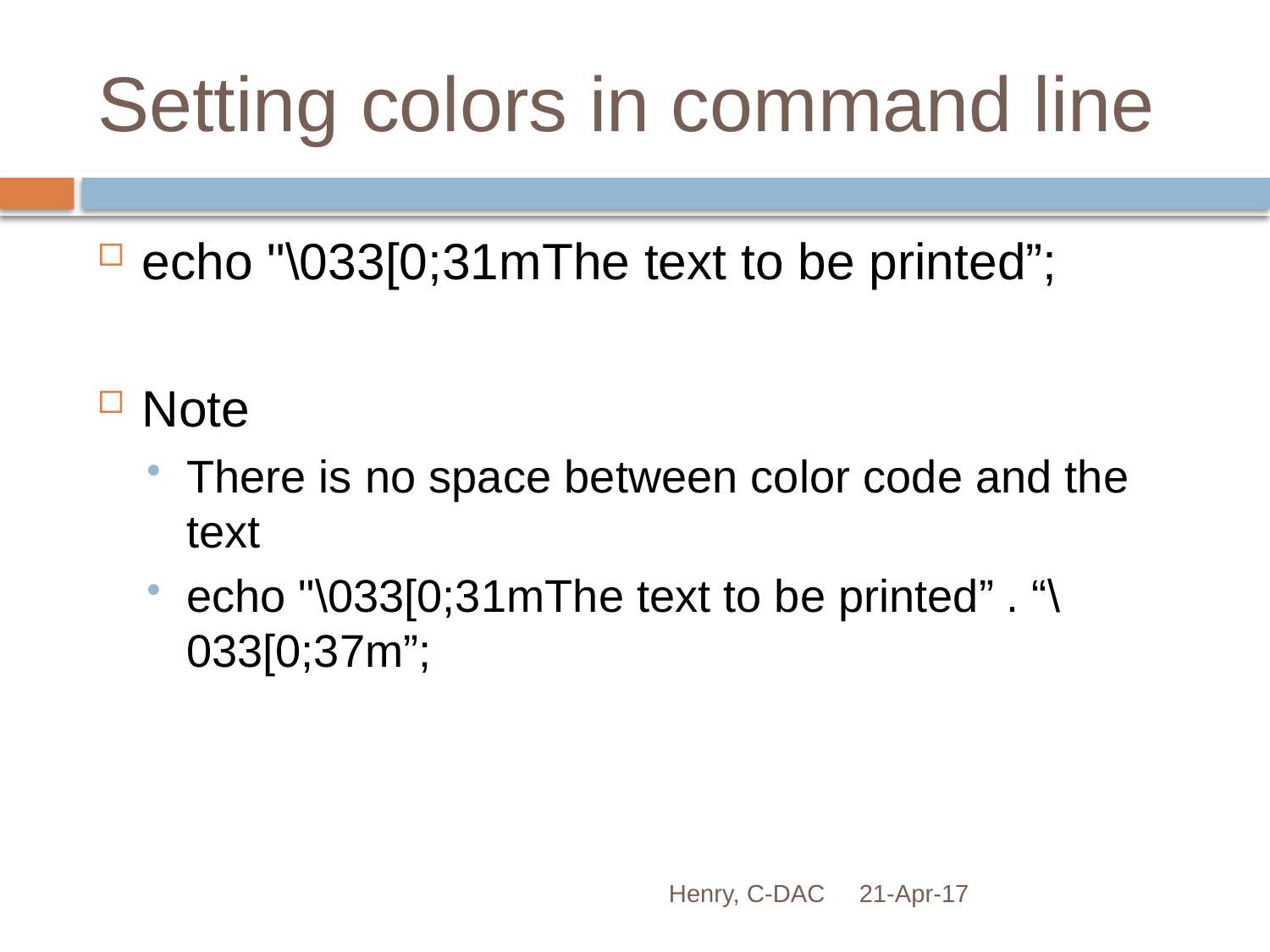

# Setting colors in command line
echo "\033[0;31mThe text to be printed”;

Note
There is no space between color code and the text
echo "\033[0;31mThe text to be printed” . “\033[0;37m”;

Henry, C-DAC
21-Apr-17